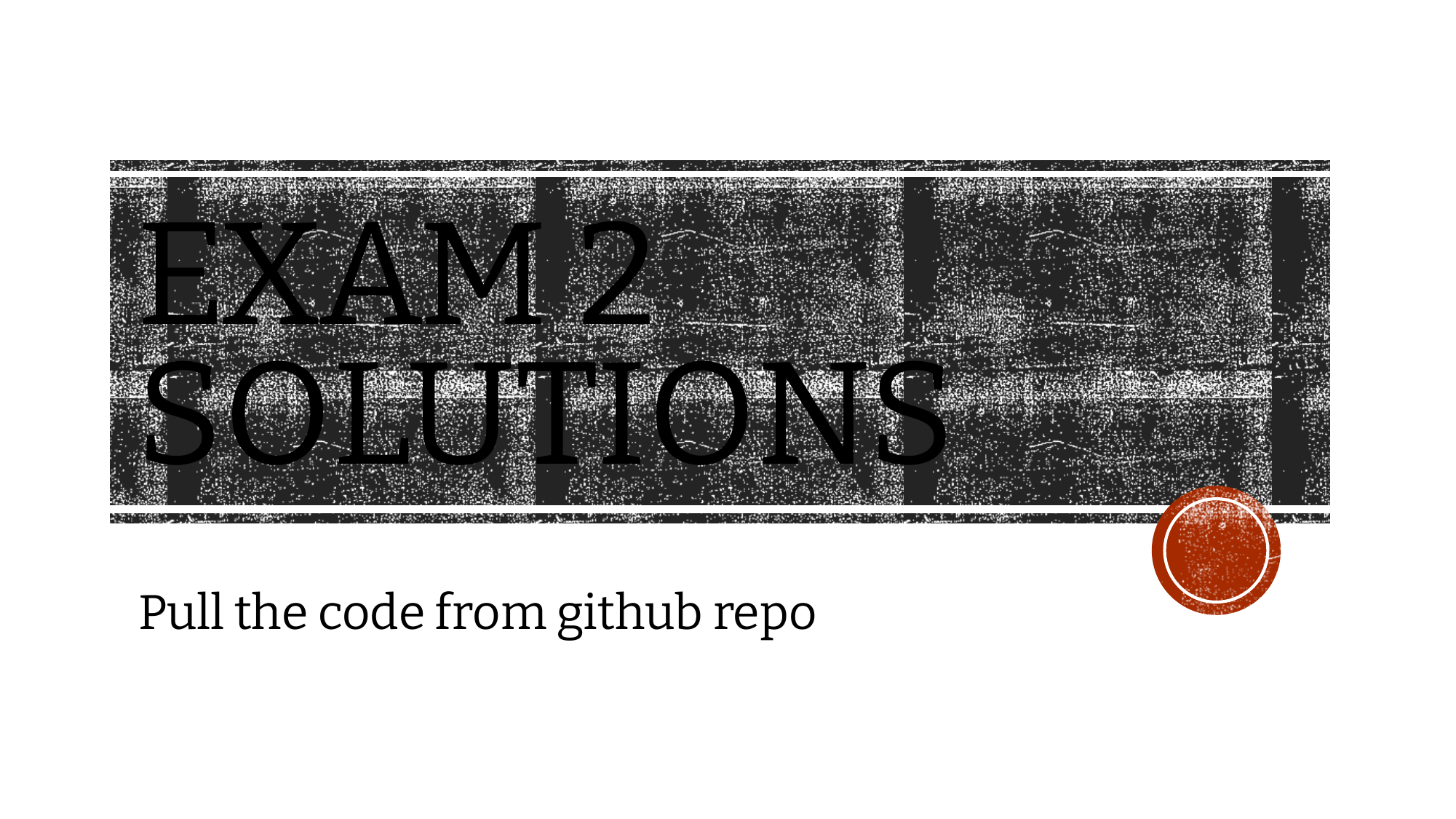

# Exam 2 SOlutions

Pull the code from github repo